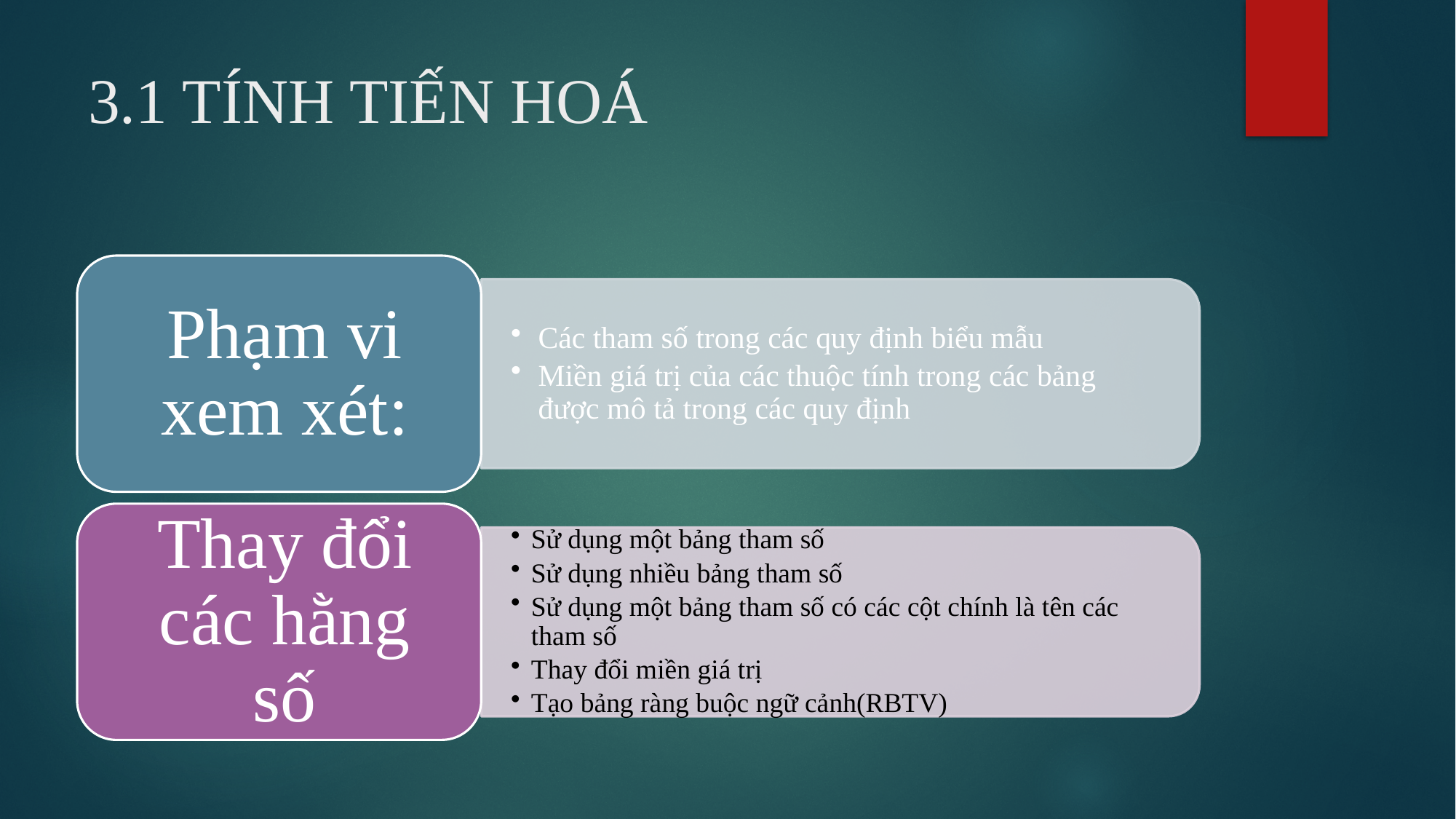

# 3.1 TÍNH TIẾN HOÁ
Các tham số trong các quy định biểu mẫu
Miền giá trị của các thuộc tính trong các bảng được mô tả trong các quy định
Phạm vi xem xét:
Sử dụng một bảng tham số
Sử dụng nhiều bảng tham số
Sử dụng một bảng tham số có các cột chính là tên các tham số
Thay đổi miền giá trị
Tạo bảng ràng buộc ngữ cảnh(RBTV)
Thay đổi các hằng số